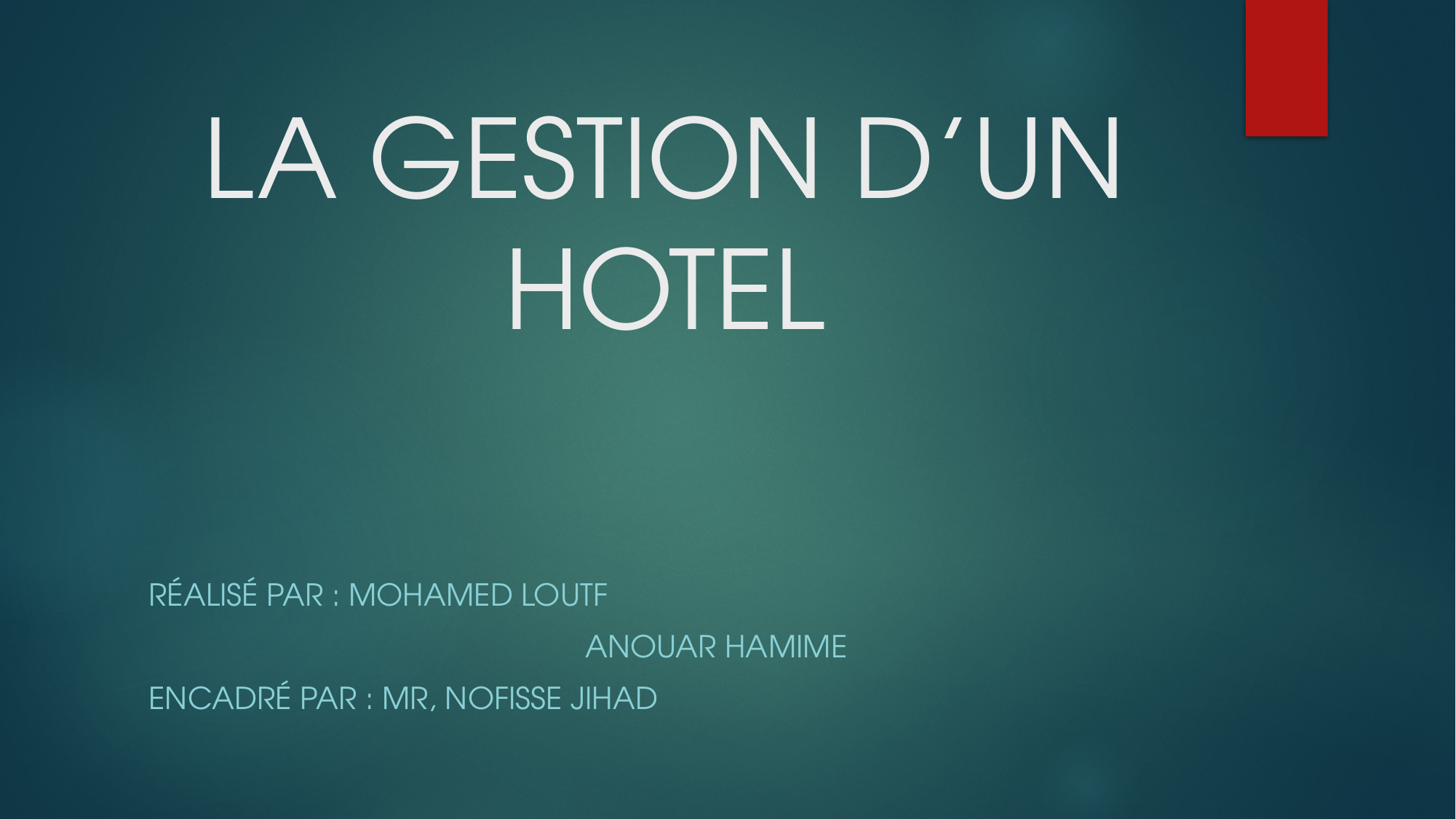

# LA GESTION D’UN HOTEL
Réalisé par : mohamed loutf
				ANOUAR HAMIME
ENCADRé par : Mr, NOFISSE JIHAD